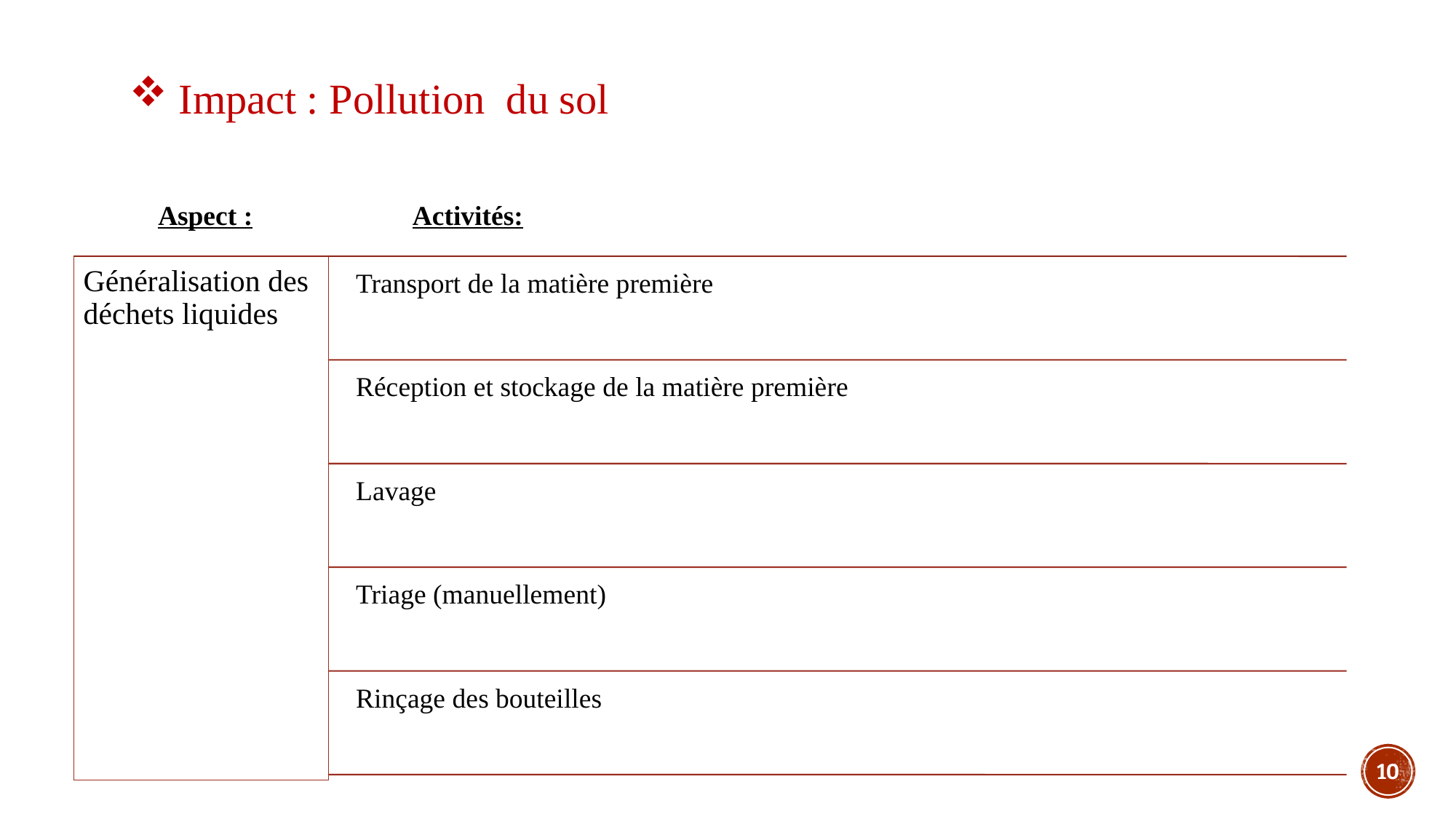

Impact : Pollution  du sol
Aspect :
Activités:
Généralisation des déchets liquides
Transport de la matière première
Réception et stockage de la matière première
Lavage
Triage (manuellement)
Rinçage des bouteilles
10